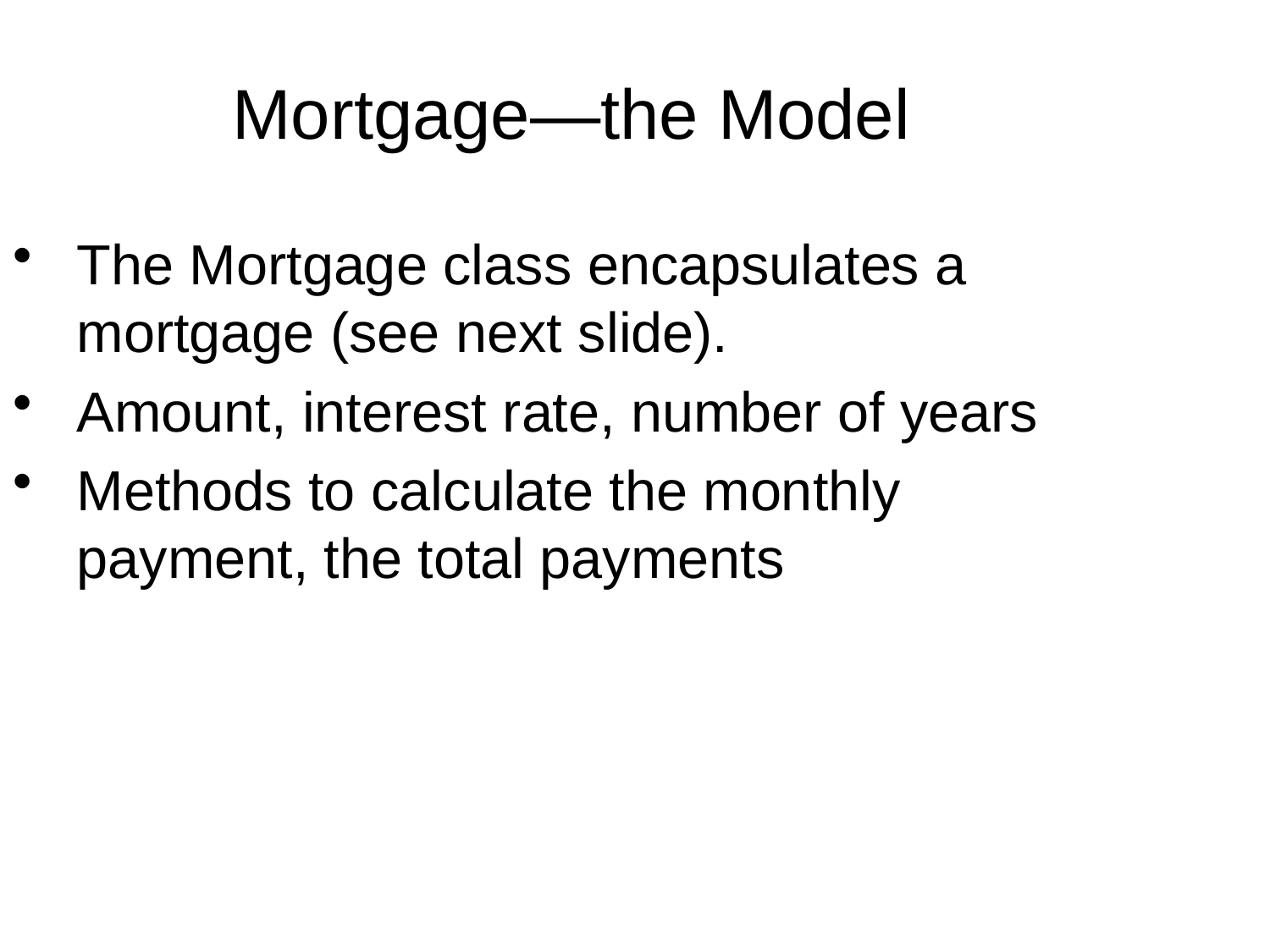

Mortgage—the Model
The Mortgage class encapsulates a mortgage (see next slide).
Amount, interest rate, number of years
Methods to calculate the monthly payment, the total payments